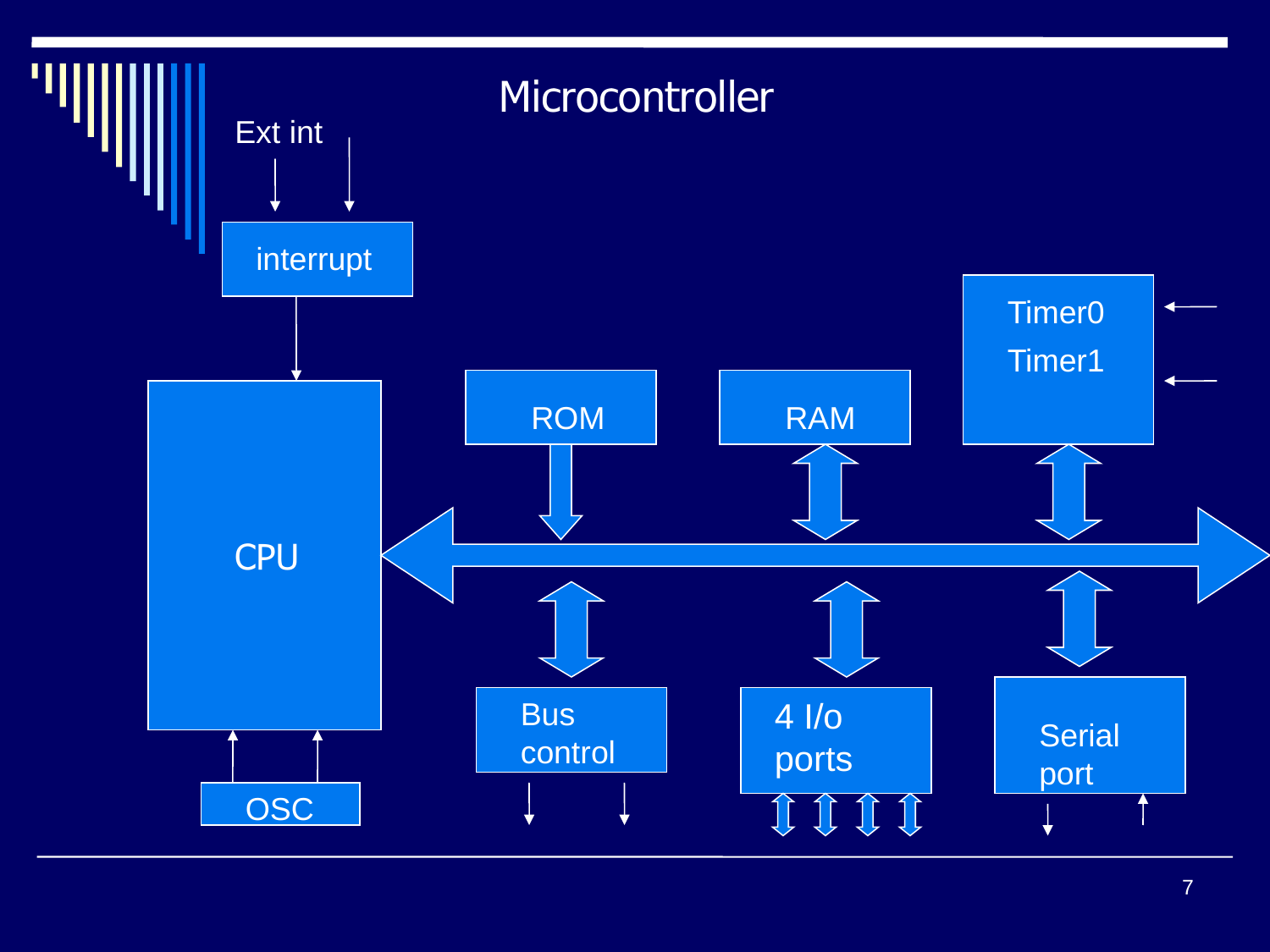

Microcontroller
Ext int

interrupt

Timer0
Timer1

ROM
RAM

CPU

Bus control

4 I/o ports
Serial port

OSC

7